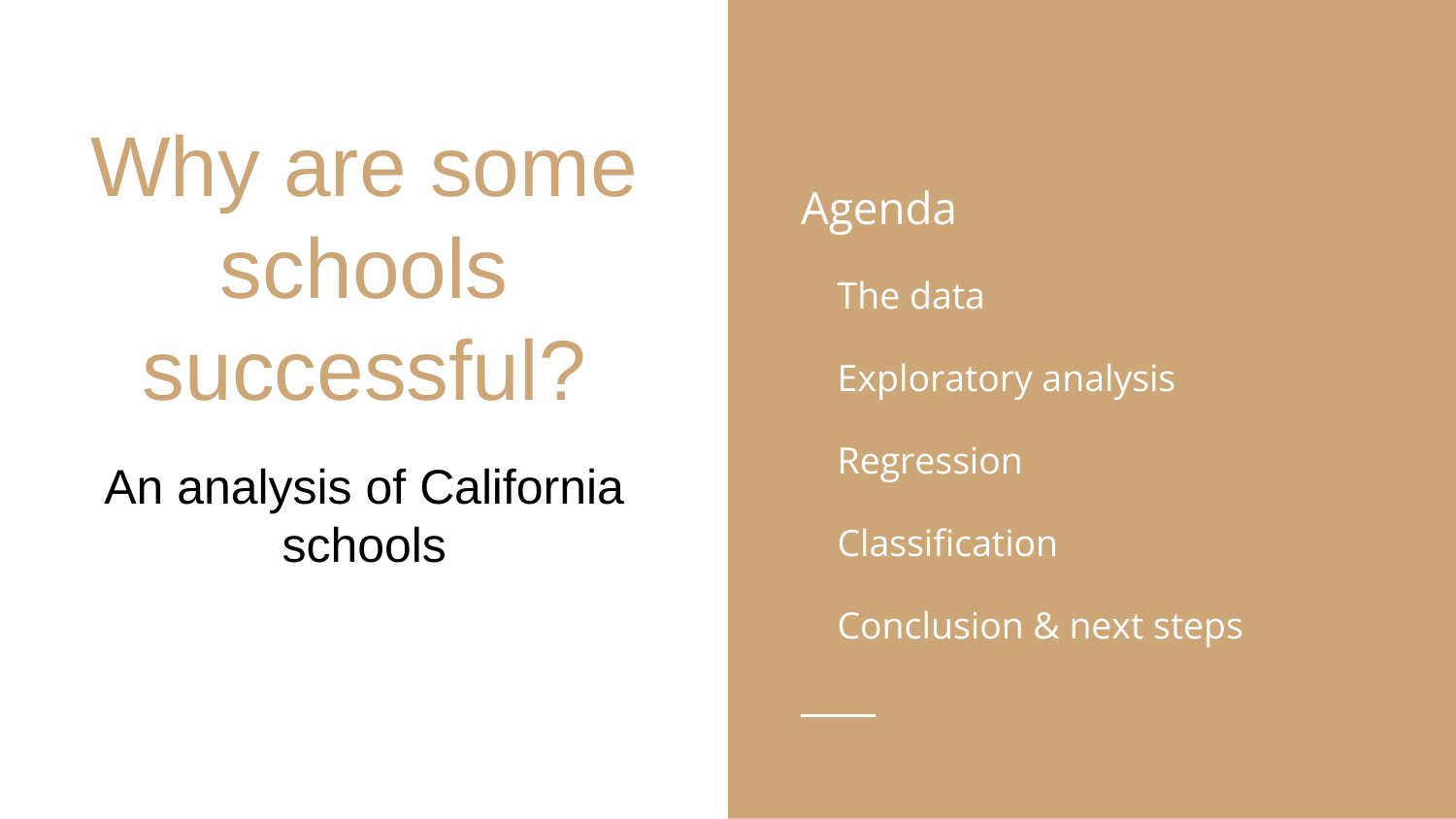

Agenda
The data
Exploratory analysis
Regression
Classification
Conclusion & next steps
# Why are some schools successful?
An analysis of California schools